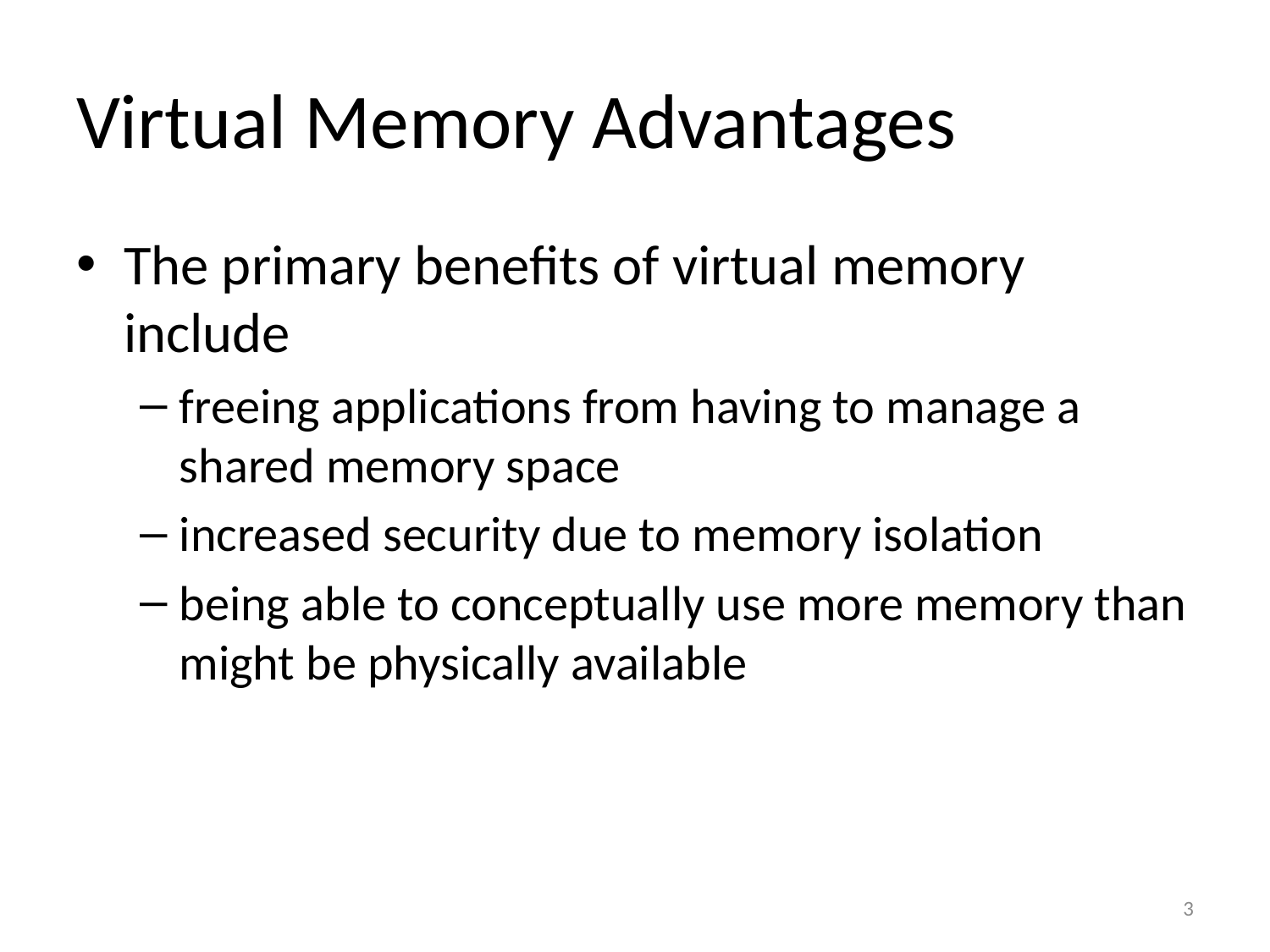

# Virtual Memory Advantages
The primary benefits of virtual memory include
freeing applications from having to manage a shared memory space
increased security due to memory isolation
being able to conceptually use more memory than might be physically available
3